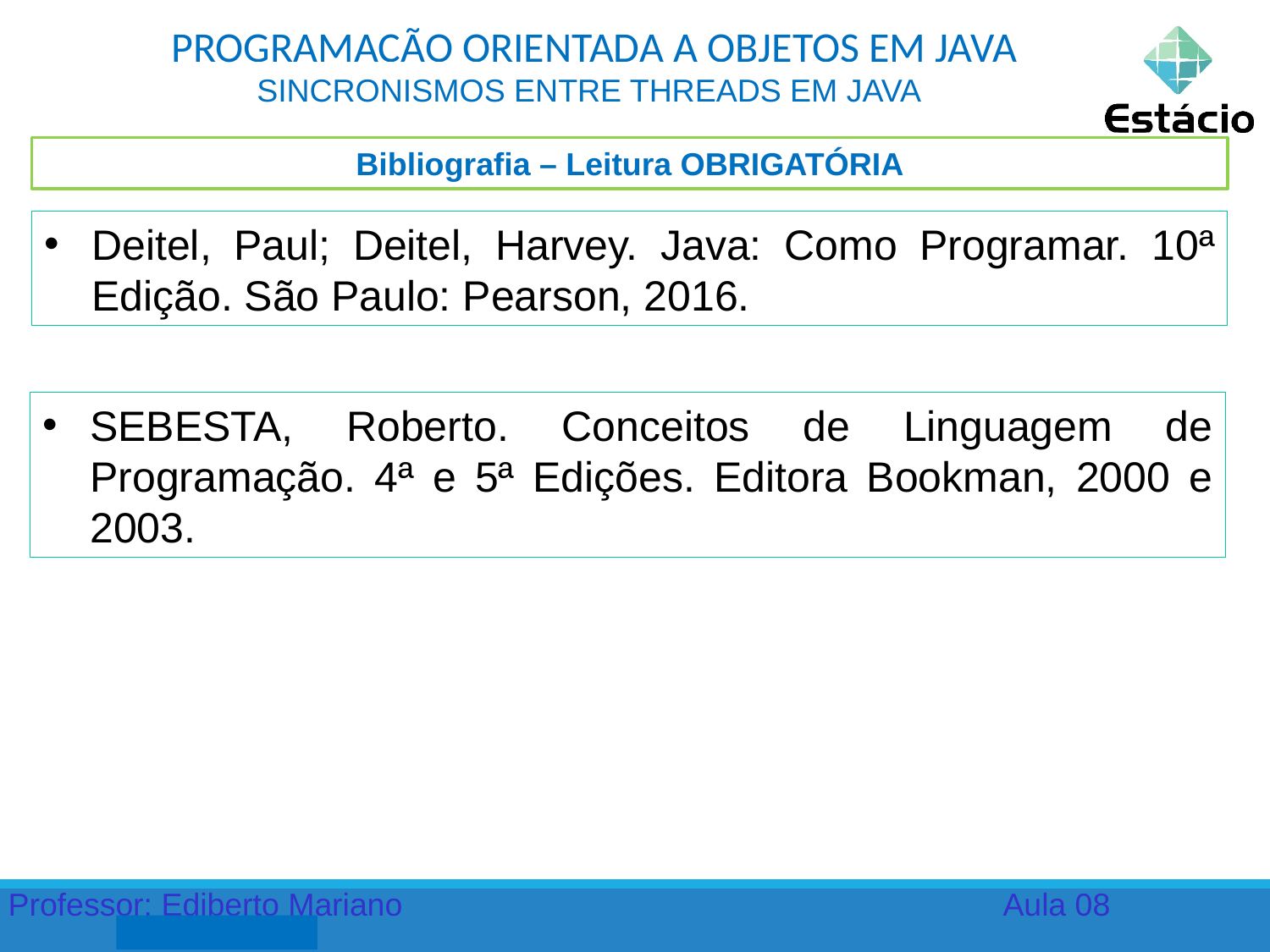

PROGRAMAÇÃO ORIENTADA A OBJETOS EM JAVA
SINCRONISMOS ENTRE THREADS EM JAVA
Bibliografia – Leitura OBRIGATÓRIA

Deitel, Paul; Deitel, Harvey. Java: Como Programar. 10ª Edição. São Paulo: Pearson, 2016.
SEBESTA, Roberto. Conceitos de Linguagem de Programação. 4ª e 5ª Edições. Editora Bookman, 2000 e 2003.